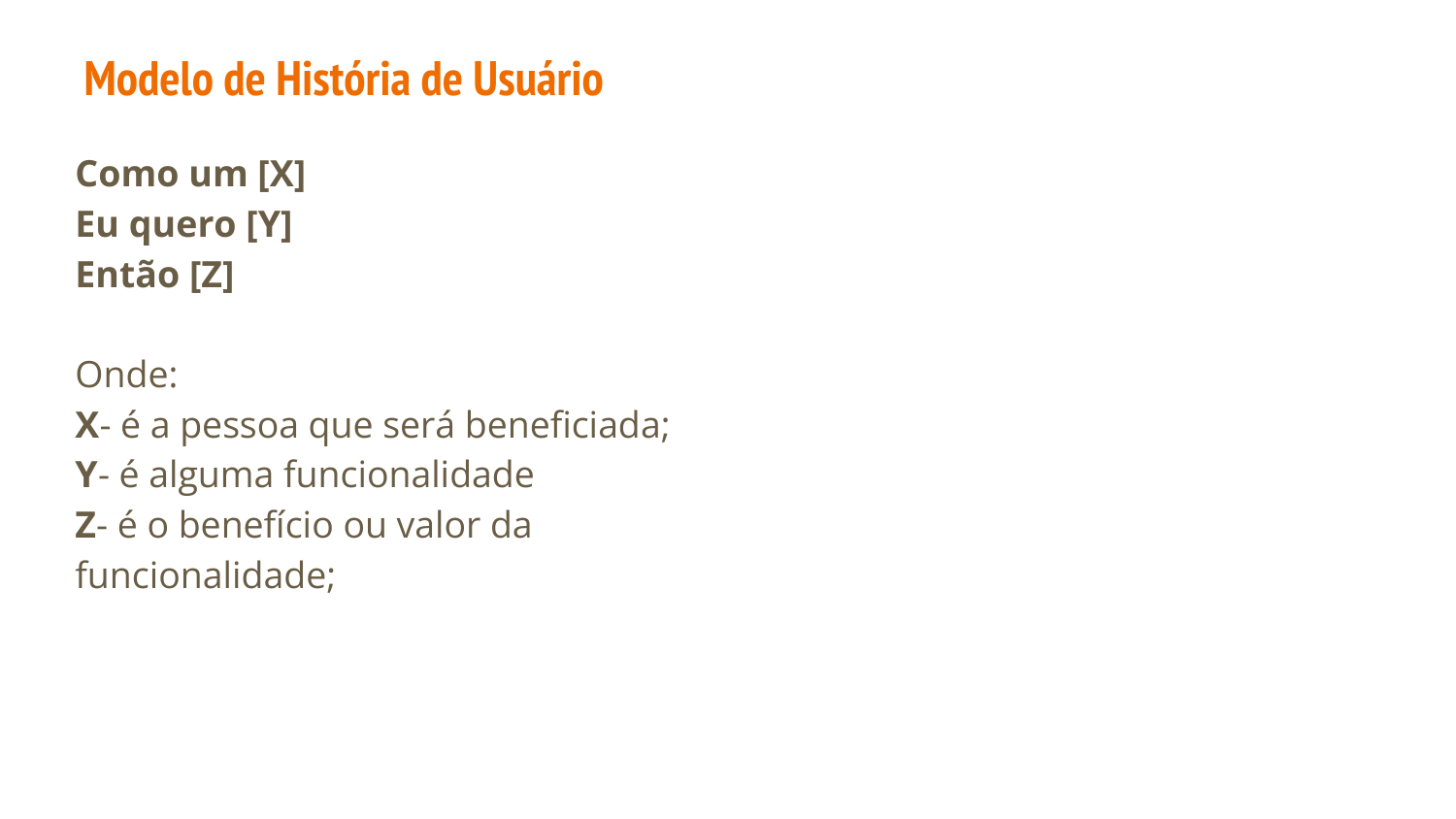

# Modelo de História de Usuário
Como um [X]
Eu quero [Y]
Então [Z]

Onde:
X- é a pessoa que será beneficiada;
Y- é alguma funcionalidade
Z- é o benefício ou valor da funcionalidade;